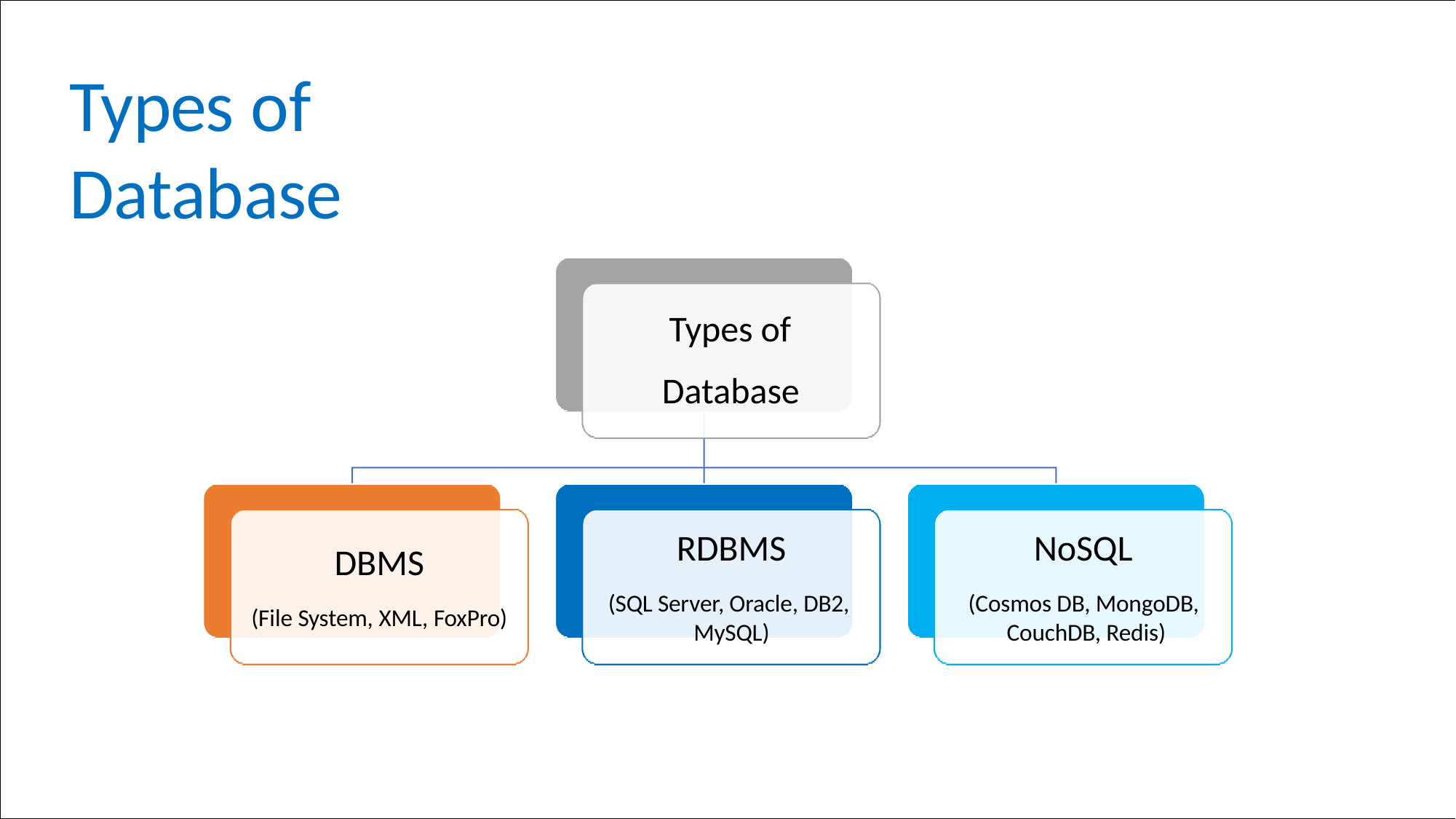

# Types of Database

Types of  Database

RDBMS
(SQL Server, Oracle, DB2,  MySQL)
NoSQL
(Cosmos DB, MongoDB,  CouchDB, Redis)
DBMS
(File System, XML, FoxPro)